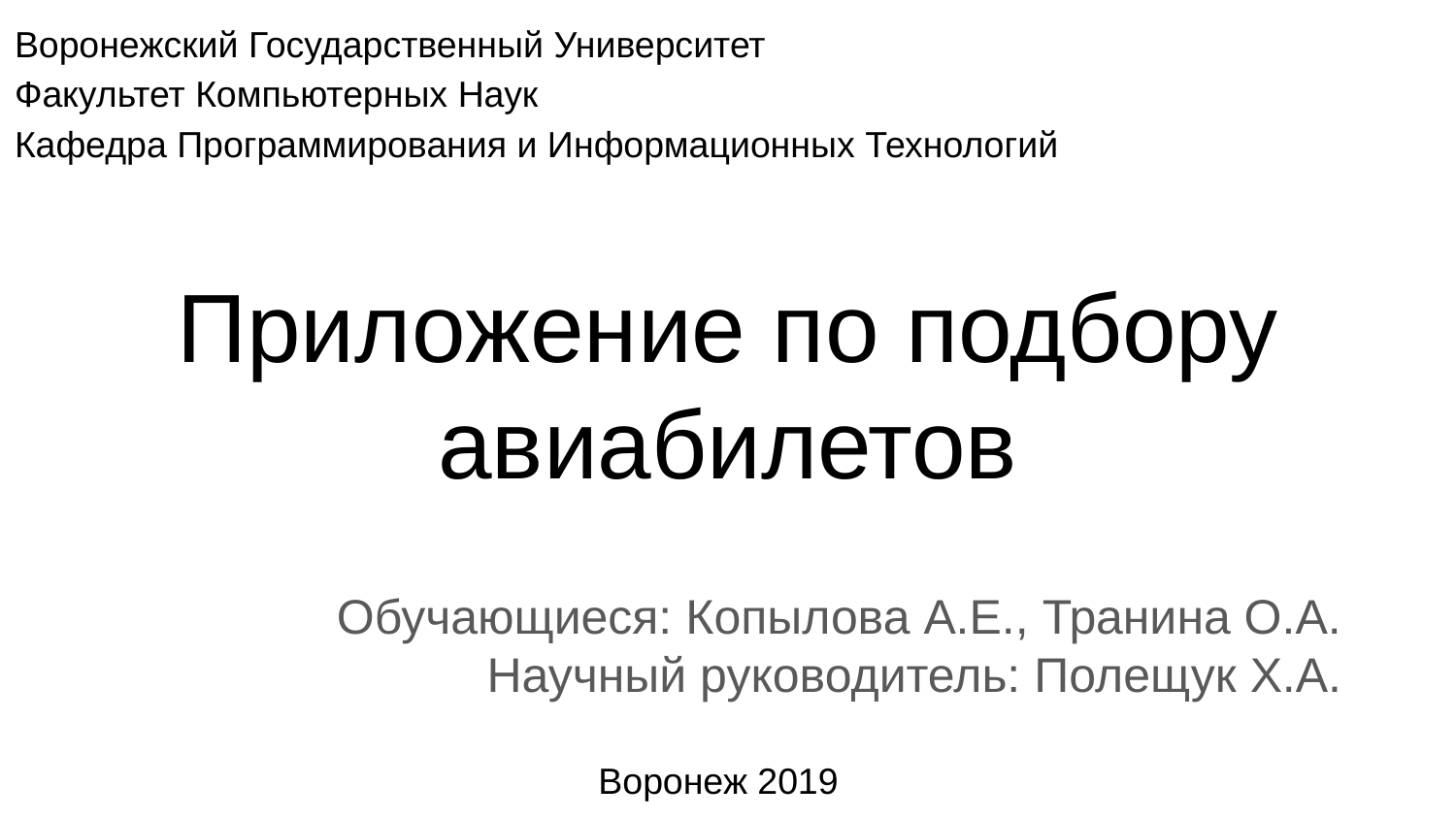

Воронежский Государственный Университет
Факультет Компьютерных Наук
Кафедра Программирования и Информационных Технологий
# Приложение по подбору авиабилетов
Обучающиеся: Копылова А.Е., Транина О.А.
Научный руководитель: Полещук Х.А.
Воронеж 2019